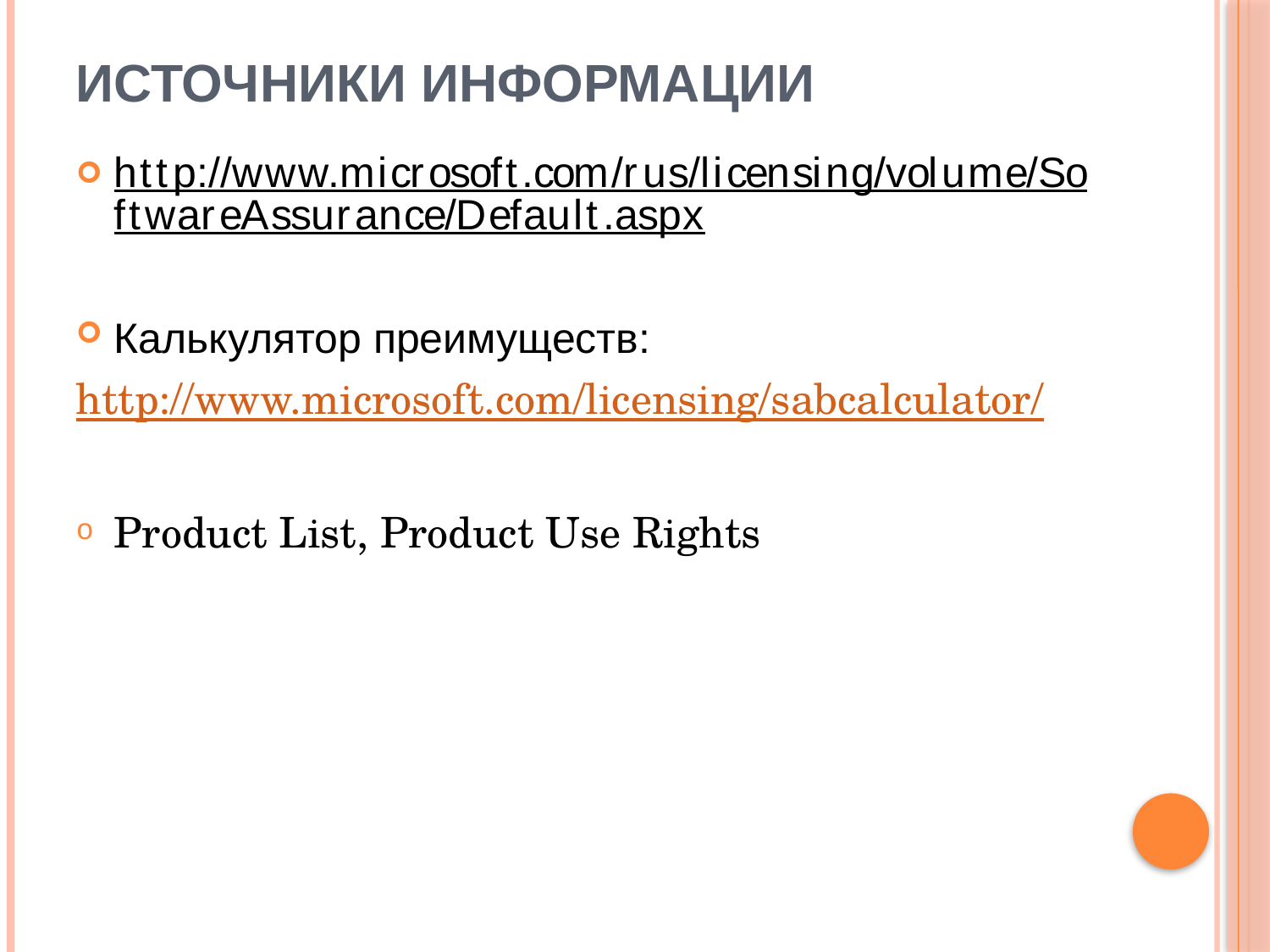

# Источники информации
http://www.microsoft.com/rus/licensing/volume/SoftwareAssurance/Default.aspx
Калькулятор преимуществ:
http://www.microsoft.com/licensing/sabcalculator/

Product List, Product Use Rights